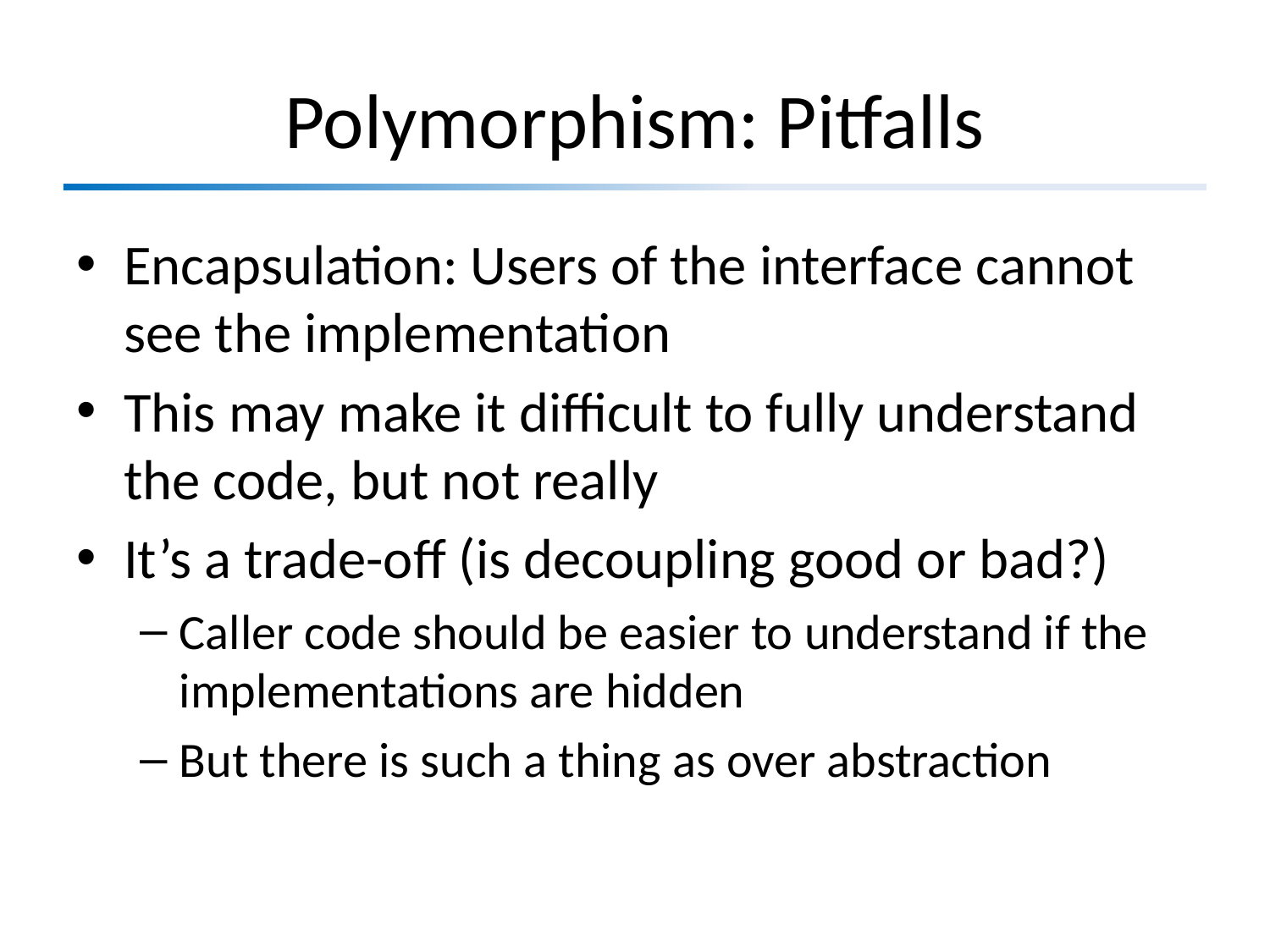

# Polymorphism: Pitfalls
Encapsulation: Users of the interface cannot see the implementation
This may make it difficult to fully understand the code, but not really
It’s a trade-off (is decoupling good or bad?)
Caller code should be easier to understand if the implementations are hidden
But there is such a thing as over abstraction